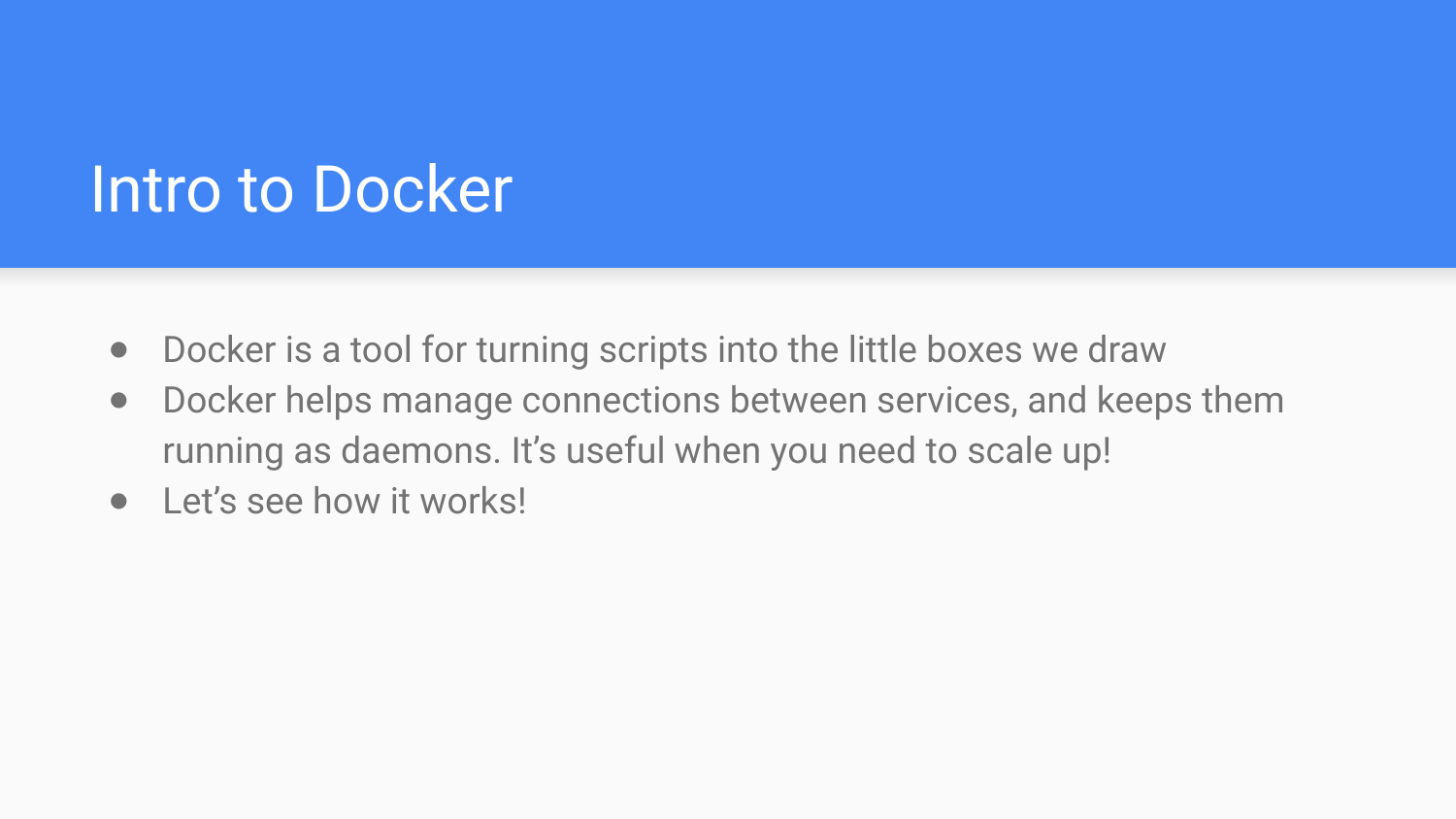

# Intro to Docker
Docker is a tool for turning scripts into the little boxes we draw
Docker helps manage connections between services, and keeps them running as daemons. It’s useful when you need to scale up!
Let’s see how it works!